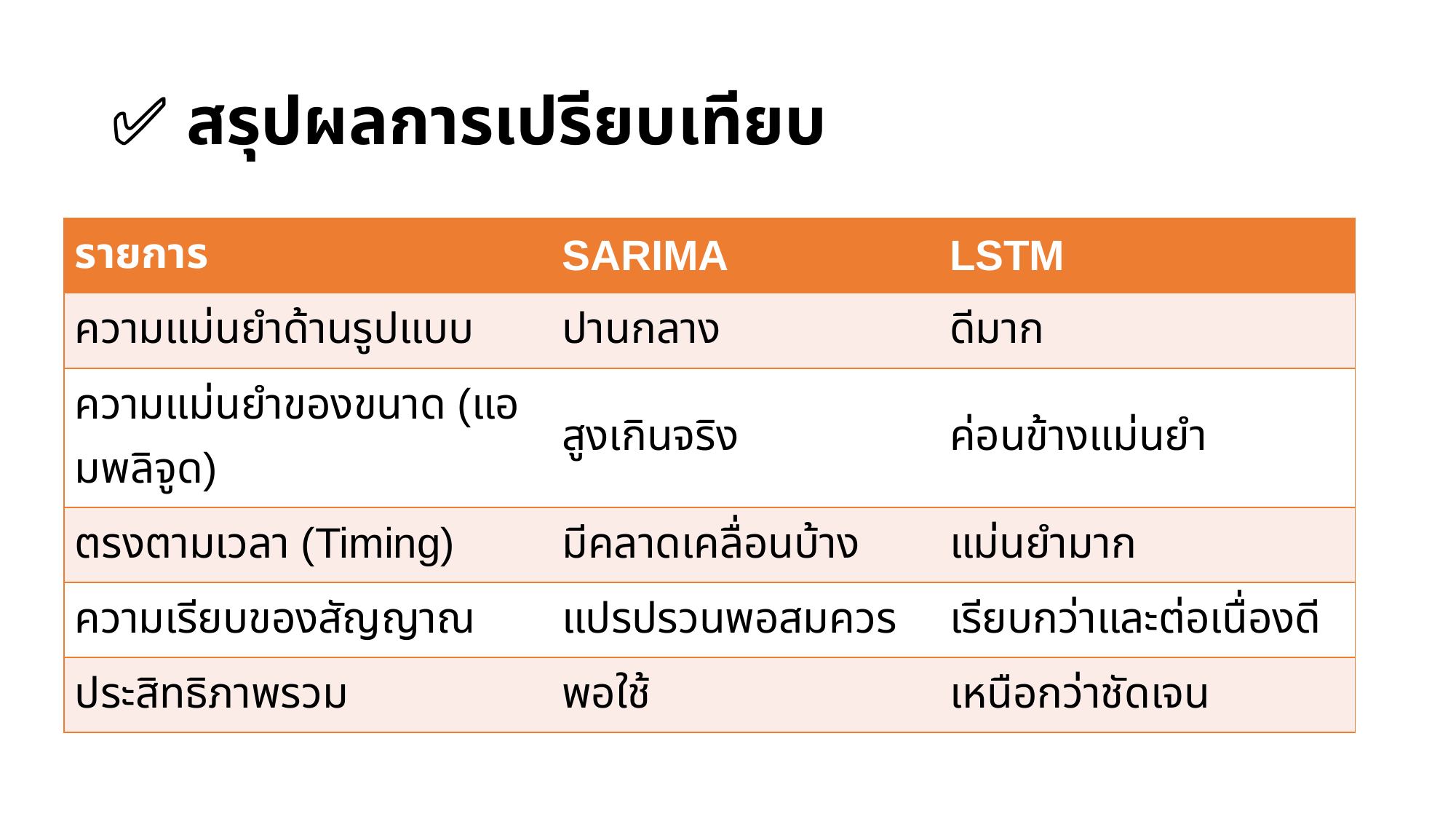

# ✅ สรุปผลการเปรียบเทียบ
| รายการ | SARIMA | LSTM |
| --- | --- | --- |
| ความแม่นยำด้านรูปแบบ | ปานกลาง | ดีมาก |
| ความแม่นยำของขนาด (แอมพลิจูด) | สูงเกินจริง | ค่อนข้างแม่นยำ |
| ตรงตามเวลา (Timing) | มีคลาดเคลื่อนบ้าง | แม่นยำมาก |
| ความเรียบของสัญญาณ | แปรปรวนพอสมควร | เรียบกว่าและต่อเนื่องดี |
| ประสิทธิภาพรวม | พอใช้ | เหนือกว่าชัดเจน |